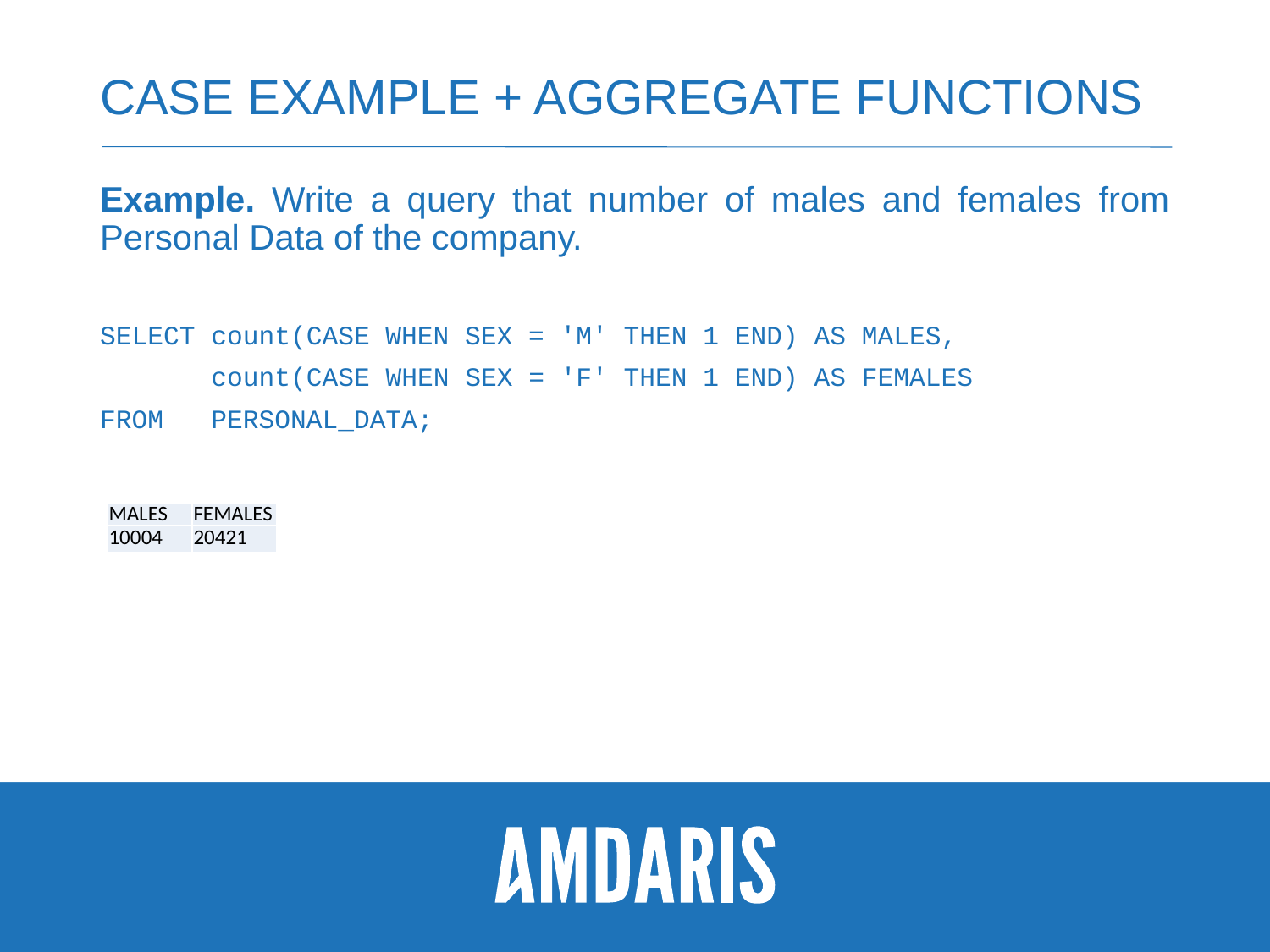

# Case Example + Aggregate Functions
Example. Write a query that number of males and females from Personal Data of the company.

SELECT count(CASE WHEN SEX = 'M' THEN 1 END) AS MALES,
       count(CASE WHEN SEX = 'F' THEN 1 END) AS FEMALES
FROM   PERSONAL_DATA;
| MALES | FEMALES |
| --- | --- |
| 10004 | 20421 |